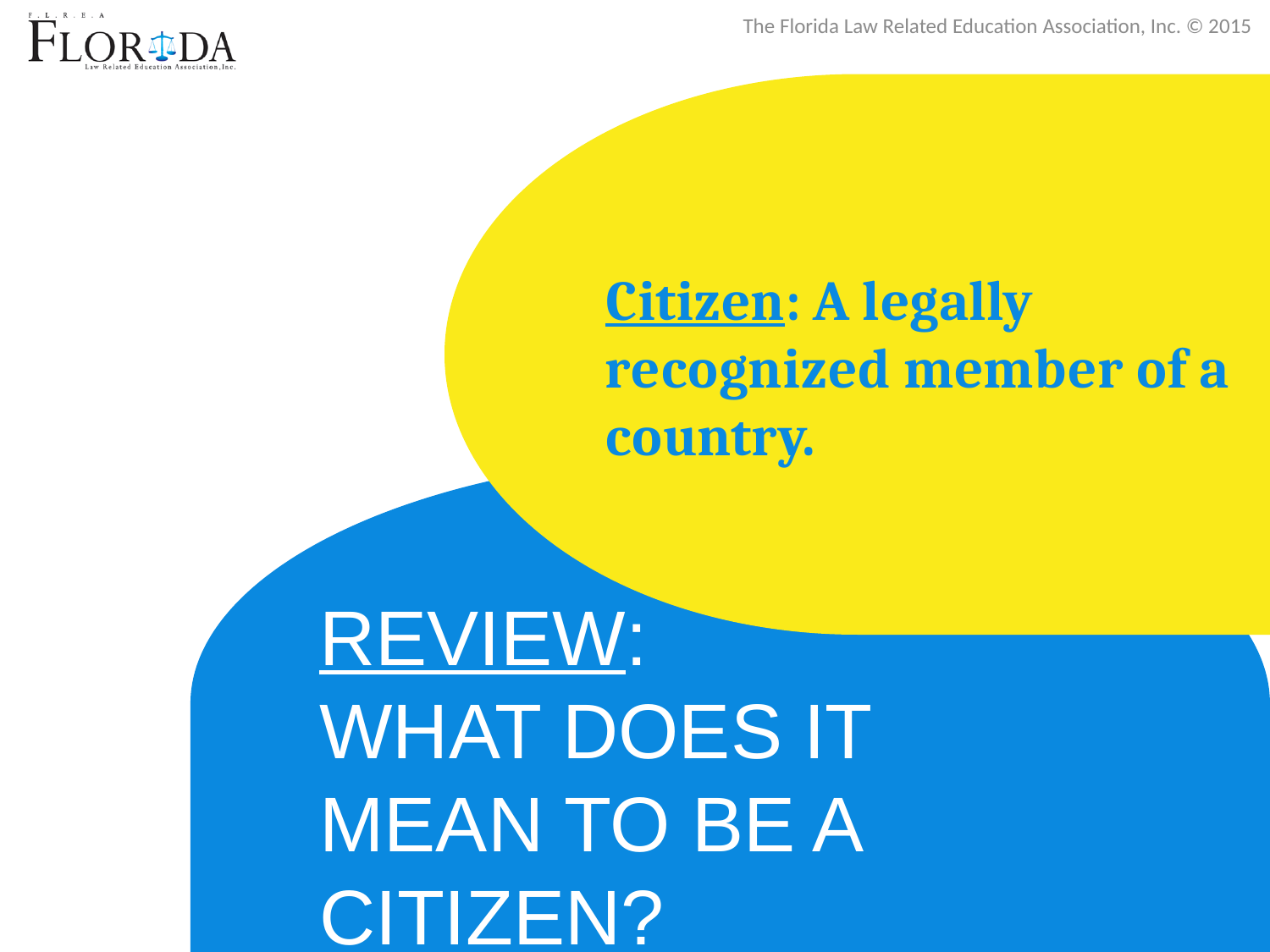

Citizen: A legally recognized member of a country.

# REVIEW: What does it mean to be a citizen?